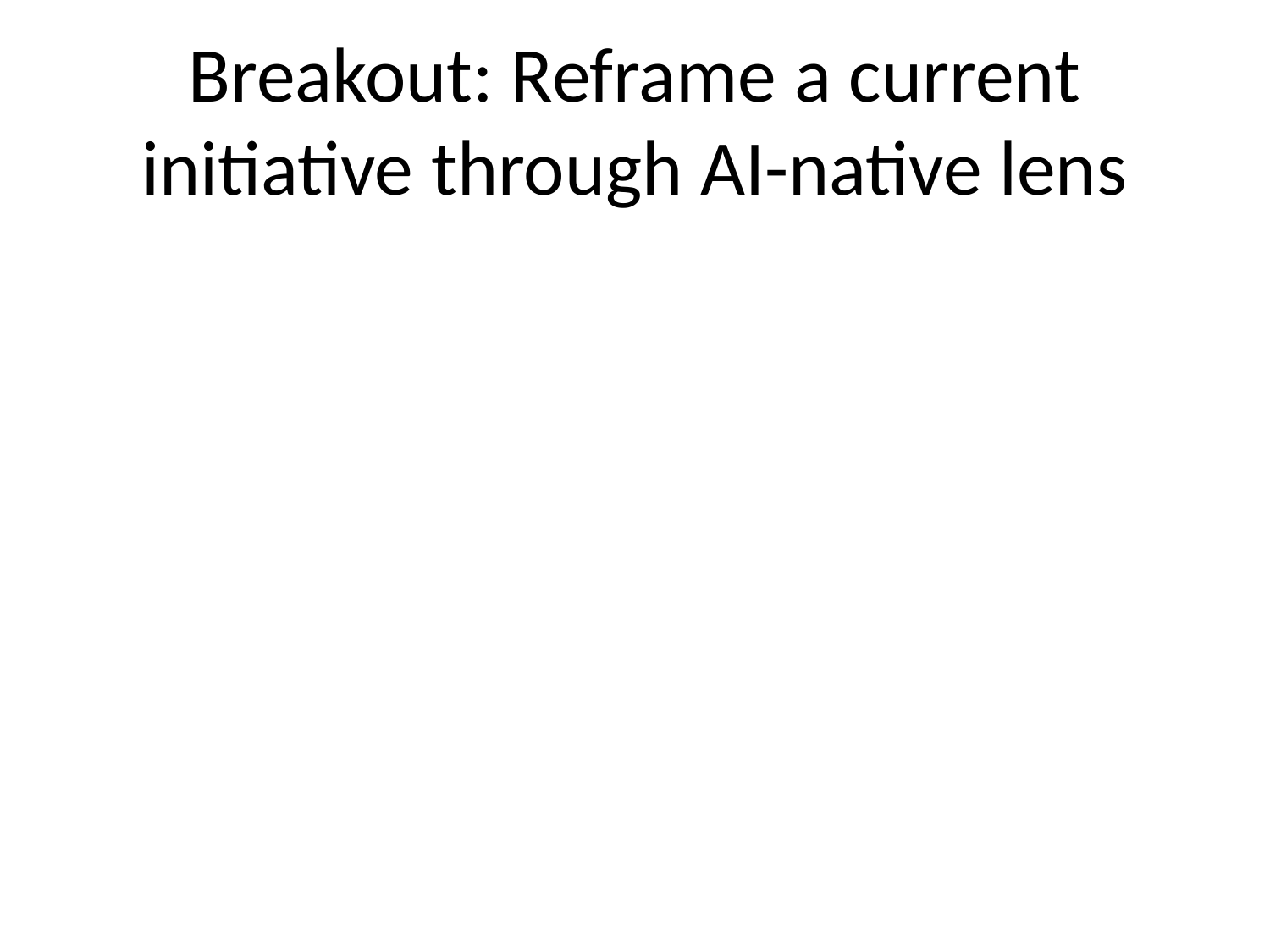

# Breakout: Reframe a current initiative through AI-native lens